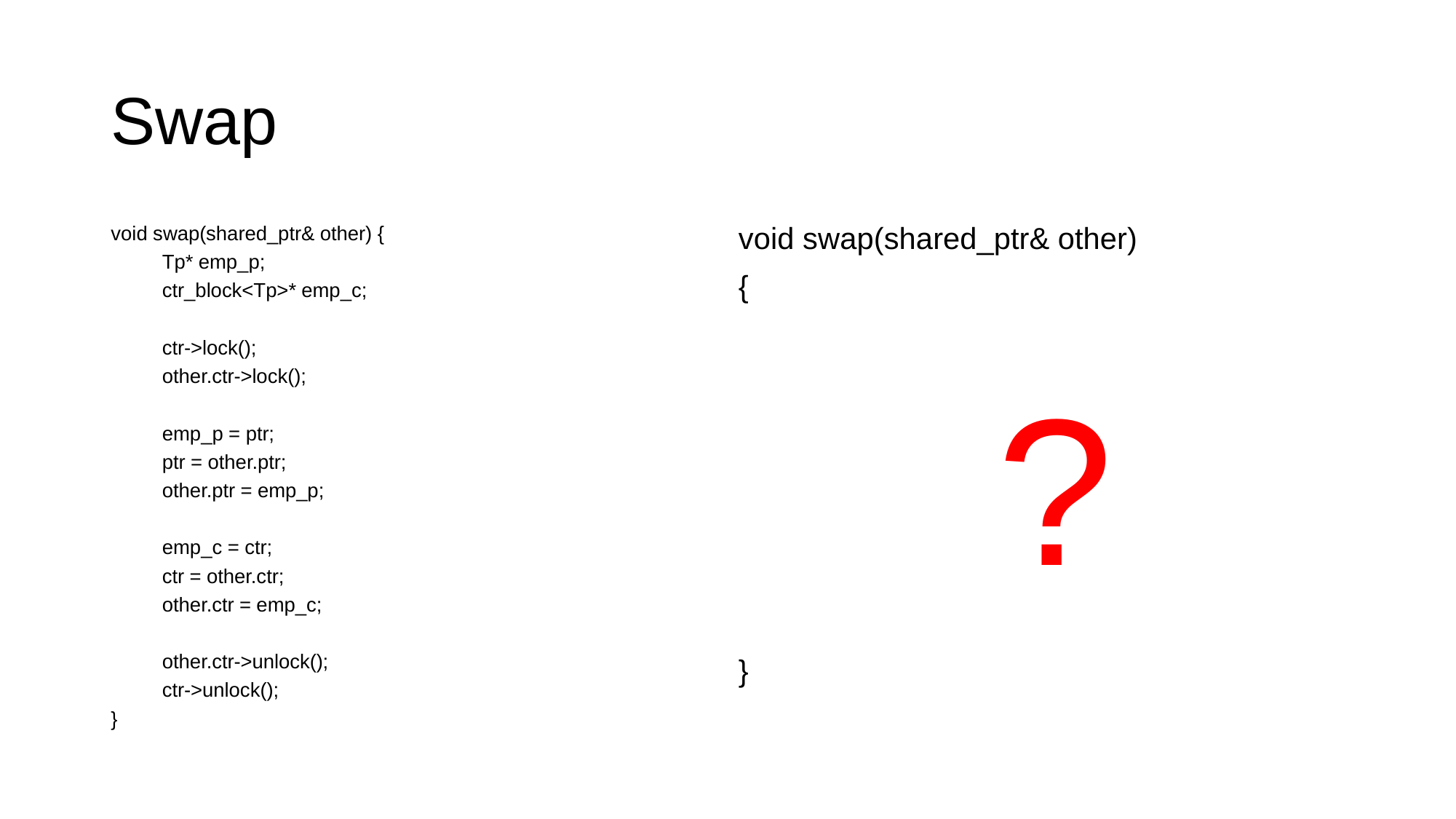

# Swap
void swap(shared_ptr& other) {
	Tp* emp_p;
	ctr_block<Tp>* emp_c;

	ctr->lock();
	other.ctr->lock();

	emp_p = ptr;
	ptr = other.ptr;
	other.ptr = emp_p;

	emp_c = ctr;
	ctr = other.ctr;
	other.ctr = emp_c;

	other.ctr->unlock();
	ctr->unlock();
}
void swap(shared_ptr& other)
{

}
?